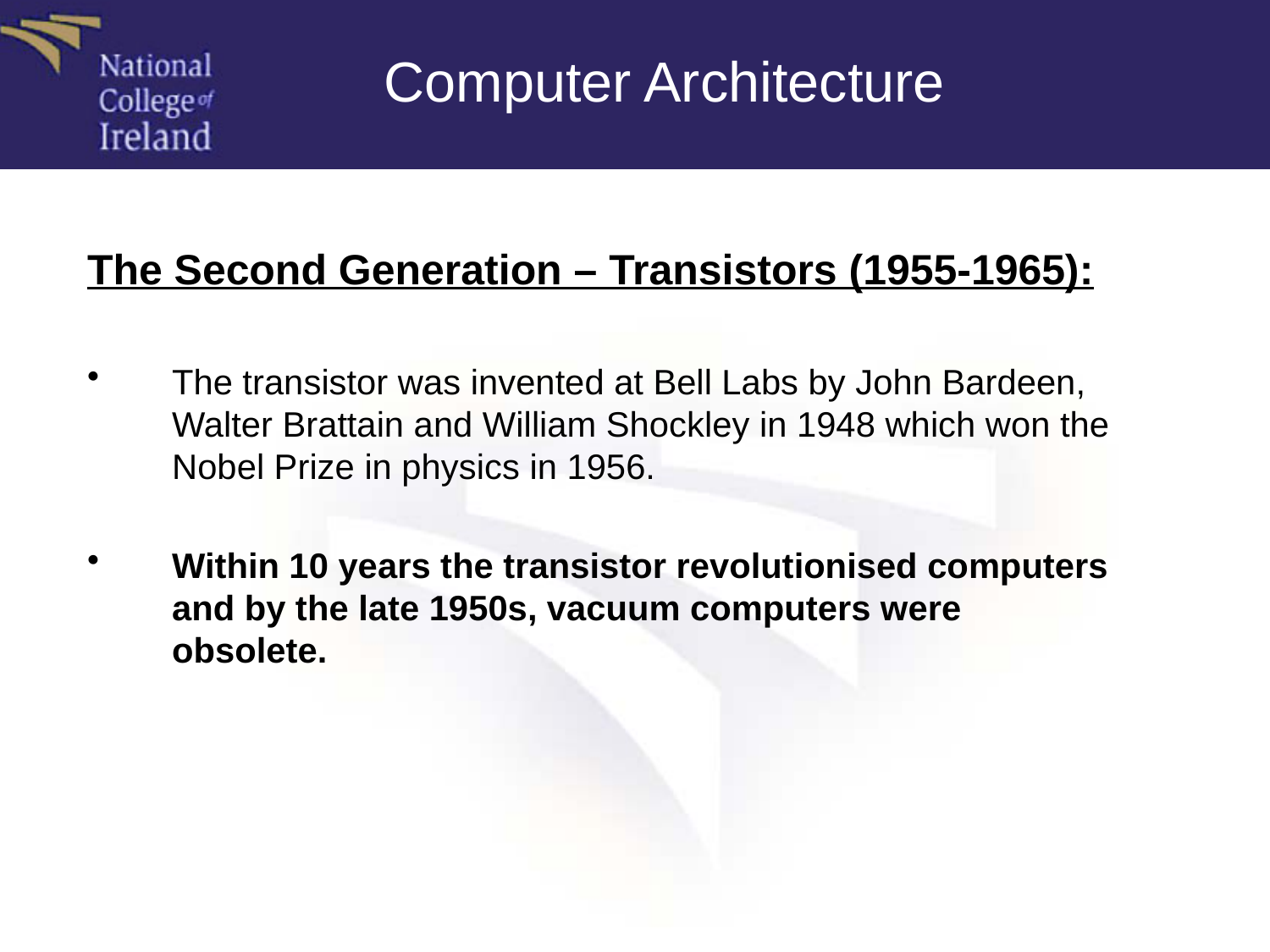

Computer Architecture
The Second Generation – Transistors (1955-1965):

The transistor was invented at Bell Labs by John Bardeen, Walter Brattain and William Shockley in 1948 which won the Nobel Prize in physics in 1956.

Within 10 years the transistor revolutionised computers and by the late 1950s, vacuum computers were obsolete.